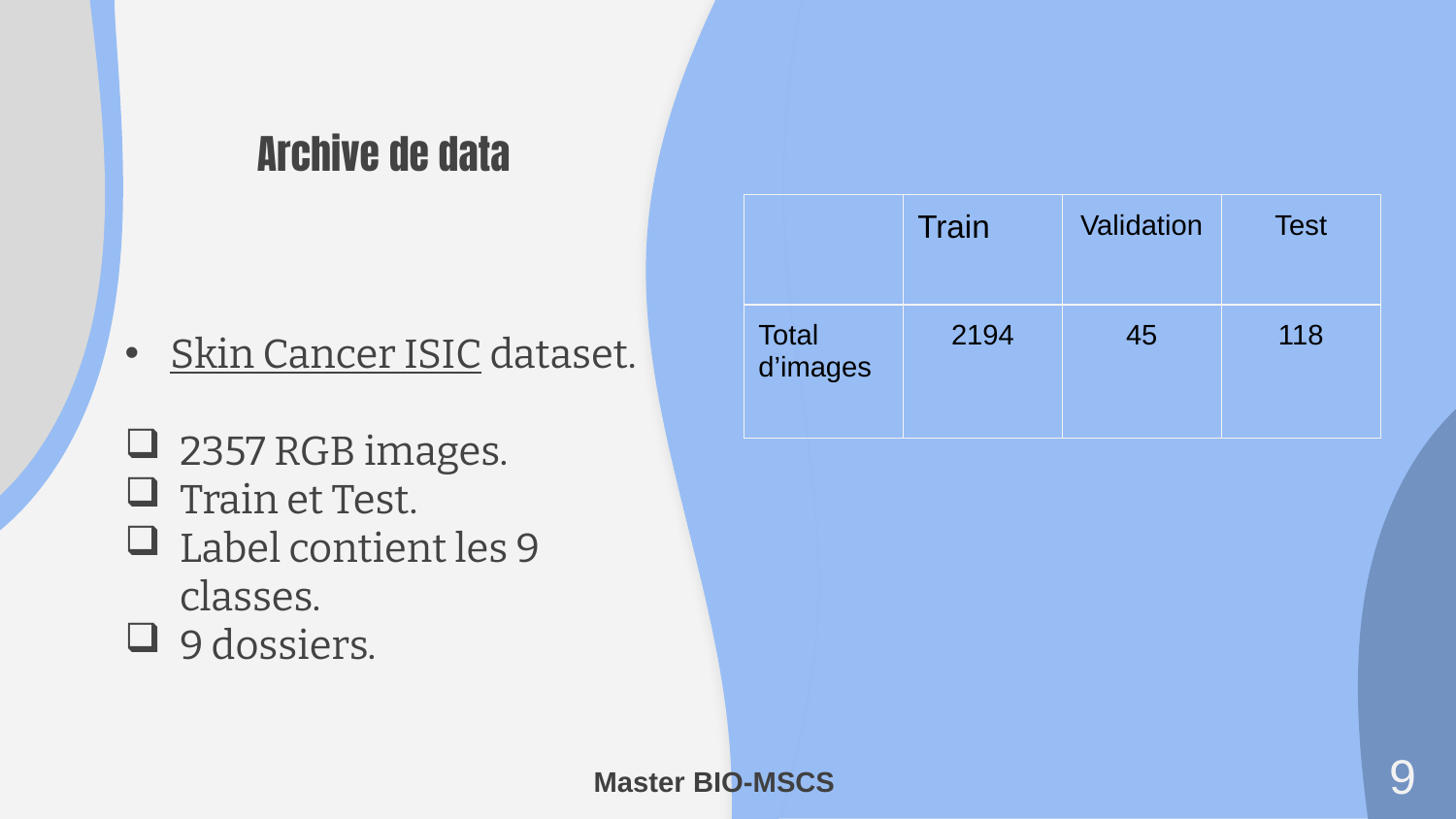

# Archive de data
|  | Train | Validation | Test |
| --- | --- | --- | --- |
| Total d’images | 2194 | 45 | 118 |
Skin Cancer ISIC dataset.

2357 RGB images.
Train et Test.
Label contient les 9 classes.
9 dossiers.

9
Master BIO-MSCS